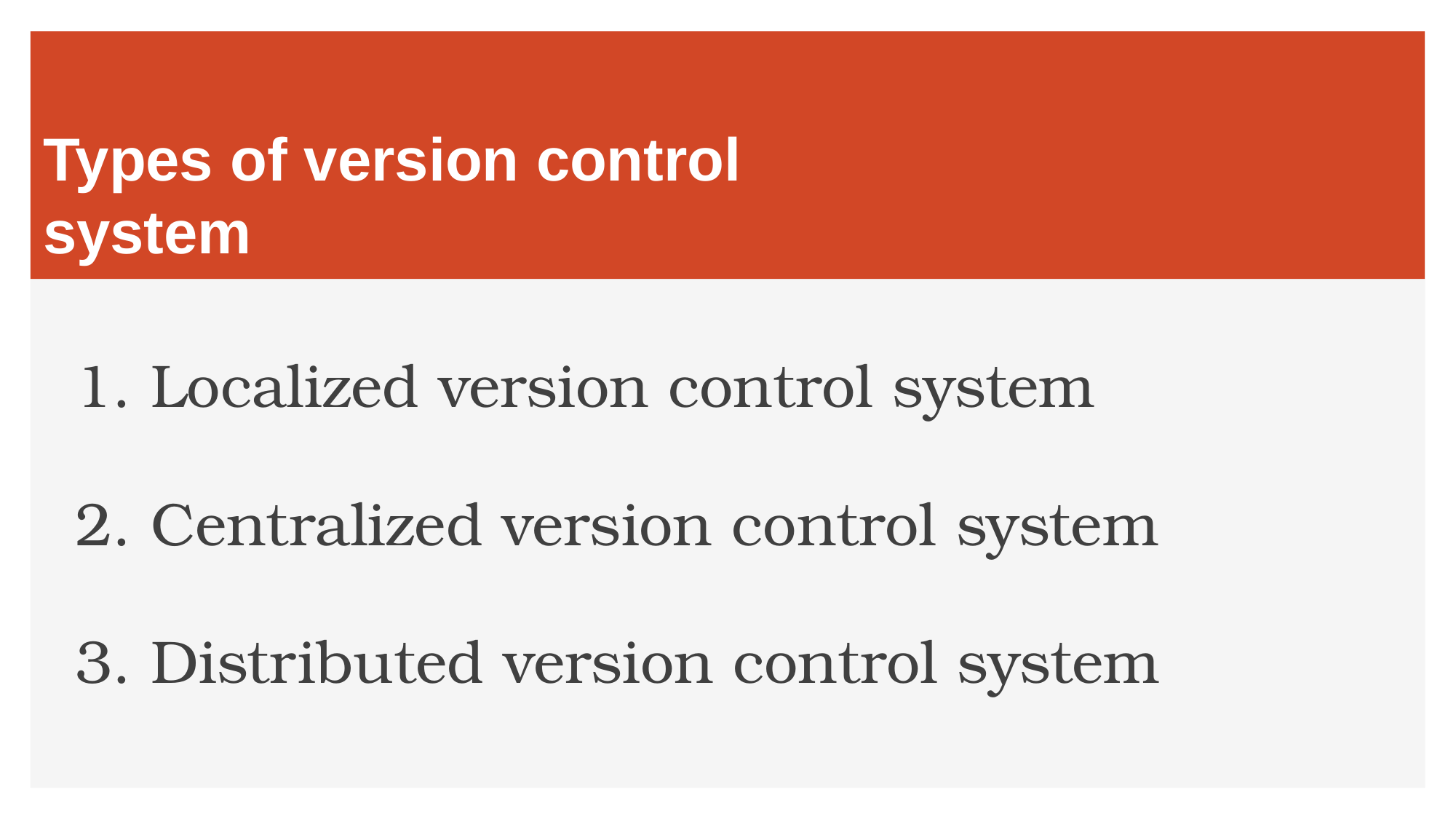

# Types of version control system
1. Localized version control system
2. Centralized version control system
3. Distributed version control system